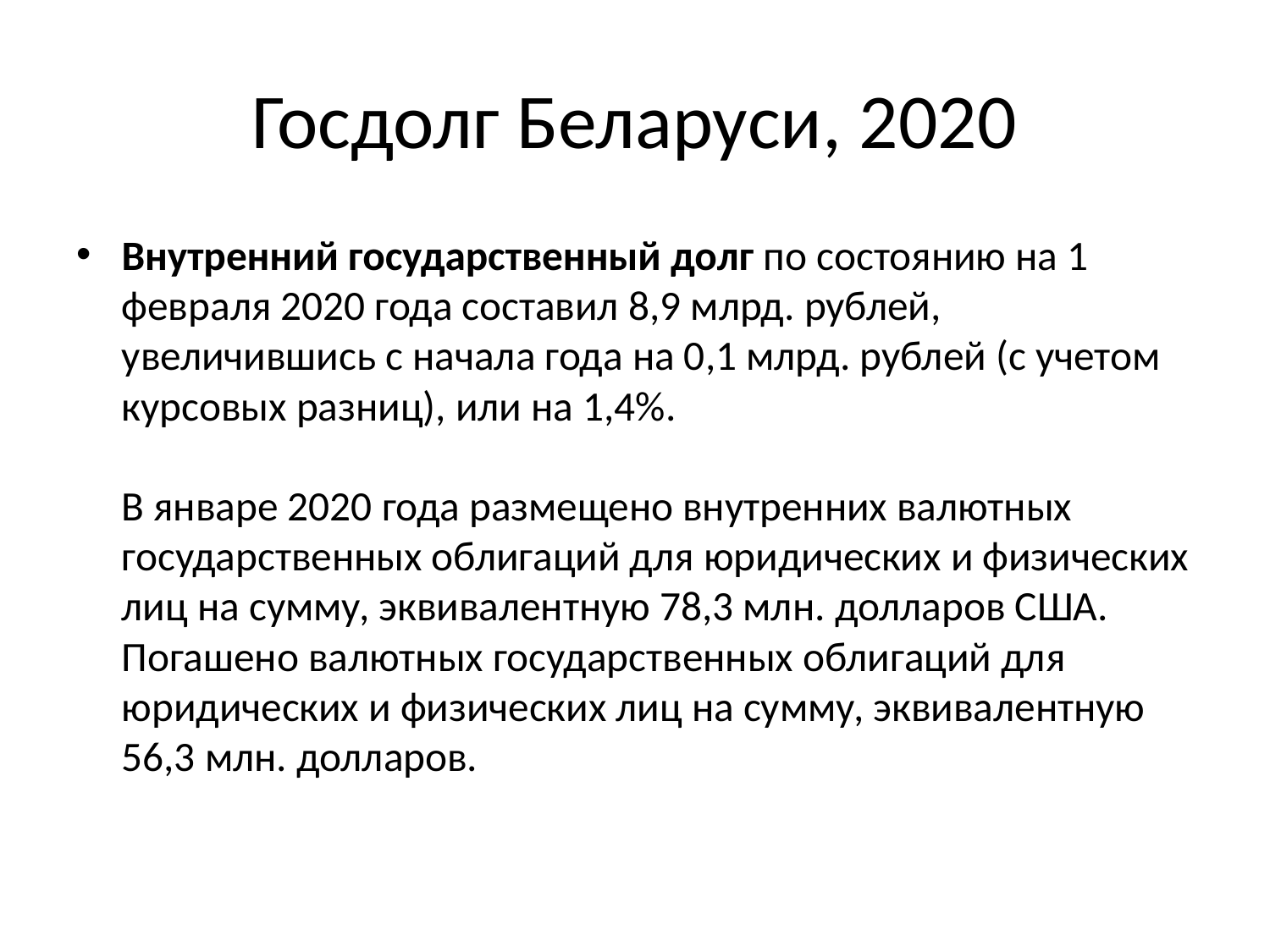

# Госдолг Беларуси, 2020
Внутренний государственный долг по состоянию на 1 февраля 2020 года составил 8,9 млрд. рублей, увеличившись с начала года на 0,1 млрд. рублей (с учетом курсовых разниц), или на 1,4%.
В январе 2020 года размещено внутренних валютных государственных облигаций для юридических и физических лиц на сумму, эквивалентную 78,3 млн. долларов США. Погашено валютных государственных облигаций для юридических и физических лиц на сумму, эквивалентную 56,3 млн. долларов.